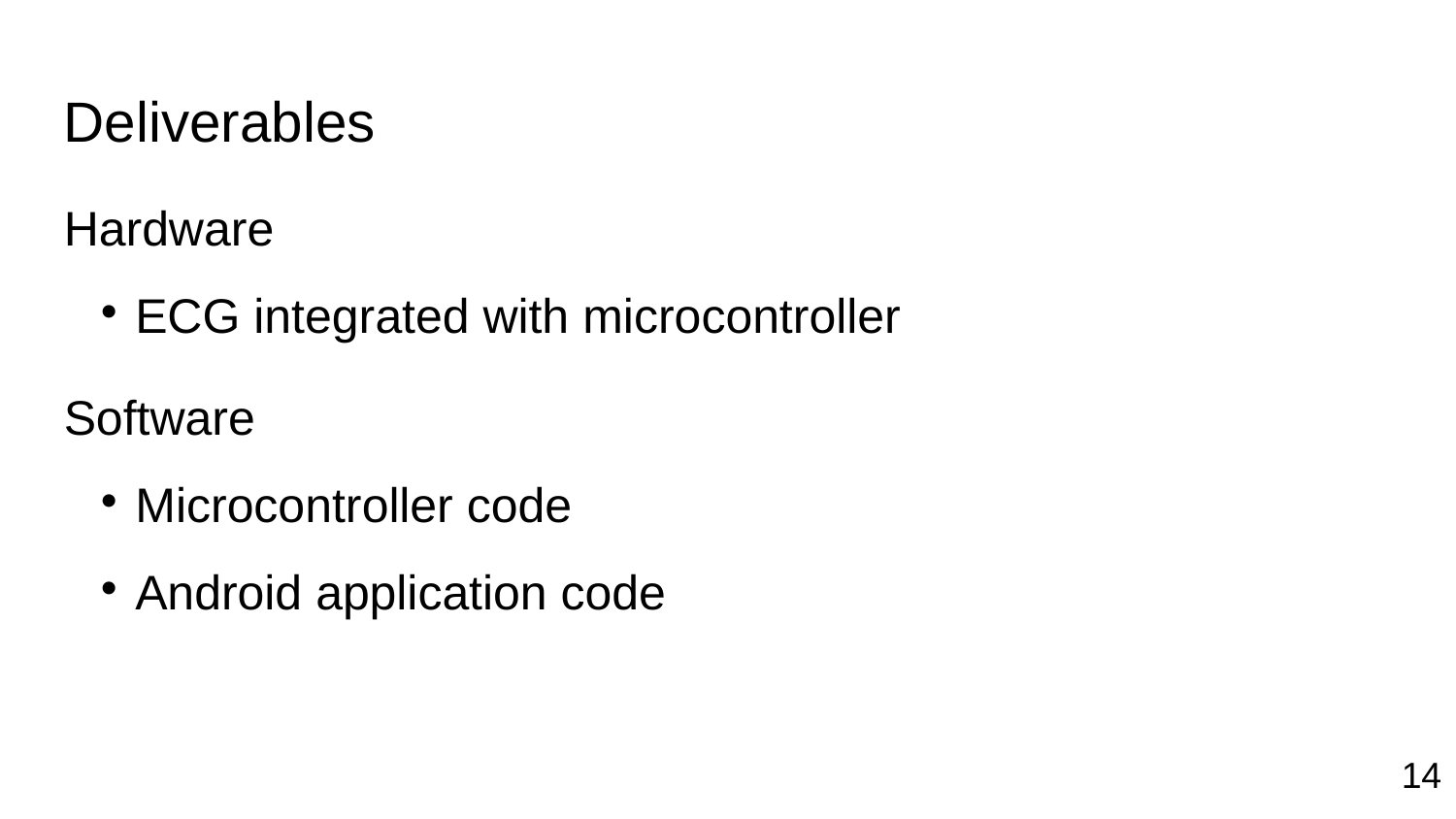

Deliverables
Hardware
ECG integrated with microcontroller

Software
Microcontroller code
Android application code

14